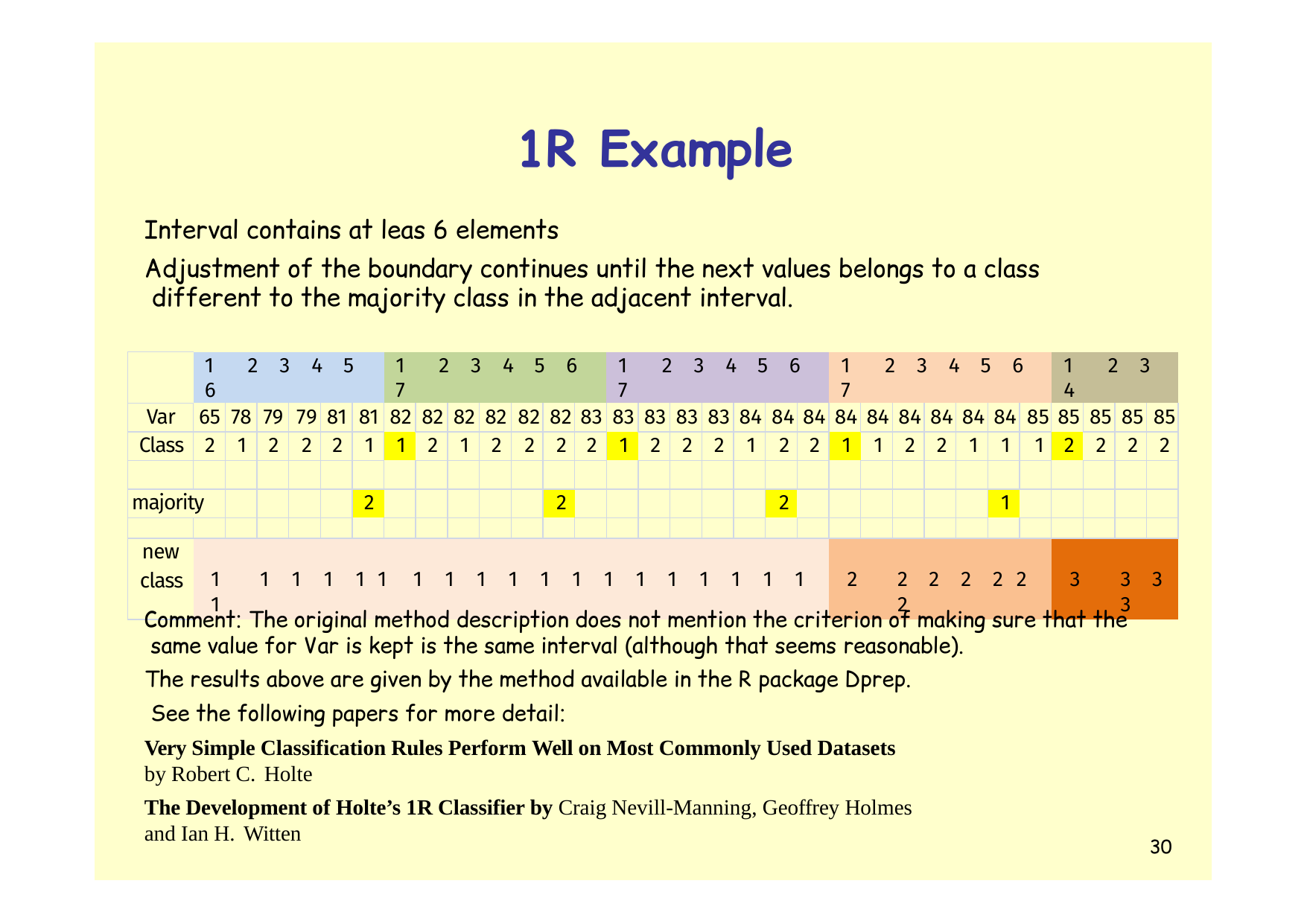

# 1R Example
Interval contains at leas 6 elements
Adjustment of the boundary continues until the next values belongs to a class  different to the majority class in the adjacent interval.
|  | 1 2 3 4 5 6 |  |  |  |  |  | 1 2 3 4 5 6 7 |  |  |  |  |  |  | 1 2 3 4 5 6 7 |  |  |  |  |  |  | 1 2 3 4 5 6 7 |  |  |  |  |  |  | 1 2 3 4 |  |  |  |
| --- | --- | --- | --- | --- | --- | --- | --- | --- | --- | --- | --- | --- | --- | --- | --- | --- | --- | --- | --- | --- | --- | --- | --- | --- | --- | --- | --- | --- | --- | --- | --- |
| Var | 65 | 78 | 79 | 79 | 81 | 81 | 82 | 82 | 82 | 82 | 82 | 82 | 83 | 83 | 83 | 83 | 83 | 84 | 84 | 84 | 84 | 84 | 84 | 84 | 84 | 84 | 85 | 85 | 85 | 85 | 85 |
| Class | 2 | 1 | 2 | 2 | 2 | 1 | 1 | 2 | 1 | 2 | 2 | 2 | 2 | 1 | 2 | 2 | 2 | 1 | 2 | 2 | 1 | 1 | 2 | 2 | 1 | 1 | 1 | 2 | 2 | 2 | 2 |
|  |  |  |  |  |  |  |  |  |  |  |  |  |  |  |  |  |  |  |  |  |  |  |  |  |  |  |  |  |  |  |  |
| majority |  |  |  |  |  | 2 |  |  |  |  |  | 2 |  |  |  |  |  |  | 2 |  |  |  |  |  |  | 1 |  |  |  |  |  |
|  |  |  |  |  |  |  |  |  |  |  |  |  |  |  |  |  |  |  |  |  |  |  |  |  |  |  |  |  |  |  |  |
| new class | 1 1 1 1 1 1 1 1 1 1 1 1 1 1 1 1 1 1 1 1 |  |  |  |  |  |  |  |  |  |  |  |  |  |  |  |  |  |  |  | 2 2 2 2 2 2 2 |  |  |  |  |  |  | 3 3 3 3 |  |  |  |
Comment: The original method description does not mention the criterion of making sure that the  same value for Var is kept is the same interval (although that seems reasonable).
The results above are given by the method available in the R package Dprep.  See the following papers for more detail:
Very Simple Classification Rules Perform Well on Most Commonly Used Datasets by Robert C. Holte
The Development of Holte’s 1R Classifier by Craig Nevill-Manning, Geoffrey Holmes and Ian H. Witten
30